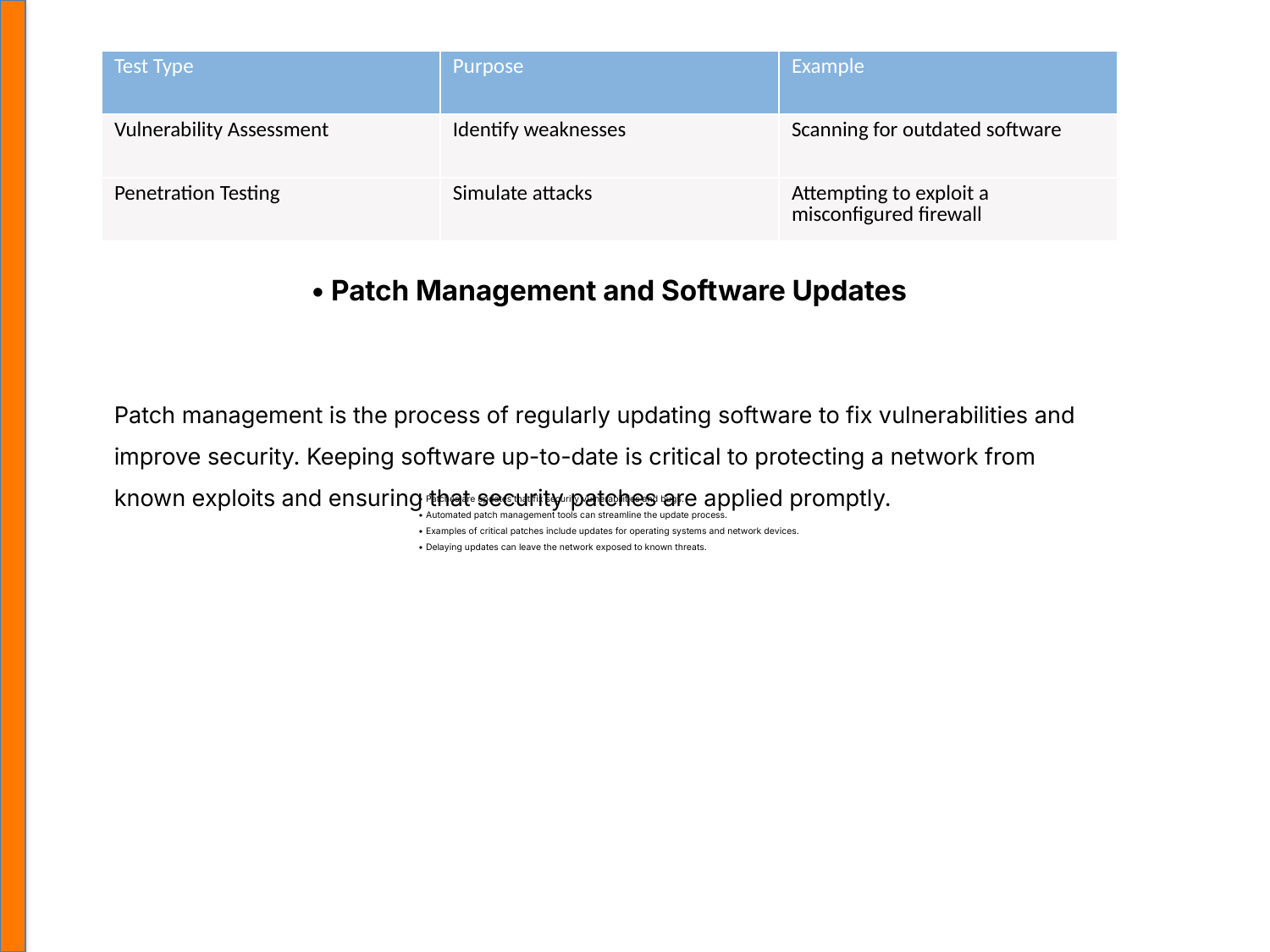

| Test Type | Purpose | Example |
| --- | --- | --- |
| Vulnerability Assessment | Identify weaknesses | Scanning for outdated software |
| Penetration Testing | Simulate attacks | Attempting to exploit a misconfigured firewall |
• Patch Management and Software Updates

Patch management is the process of regularly updating software to fix vulnerabilities and improve security. Keeping software up-to-date is critical to protecting a network from known exploits and ensuring that security patches are applied promptly.

• Patches are updates that fix security vulnerabilities and bugs.
• Automated patch management tools can streamline the update process.
• Examples of critical patches include updates for operating systems and network devices.
• Delaying updates can leave the network exposed to known threats.